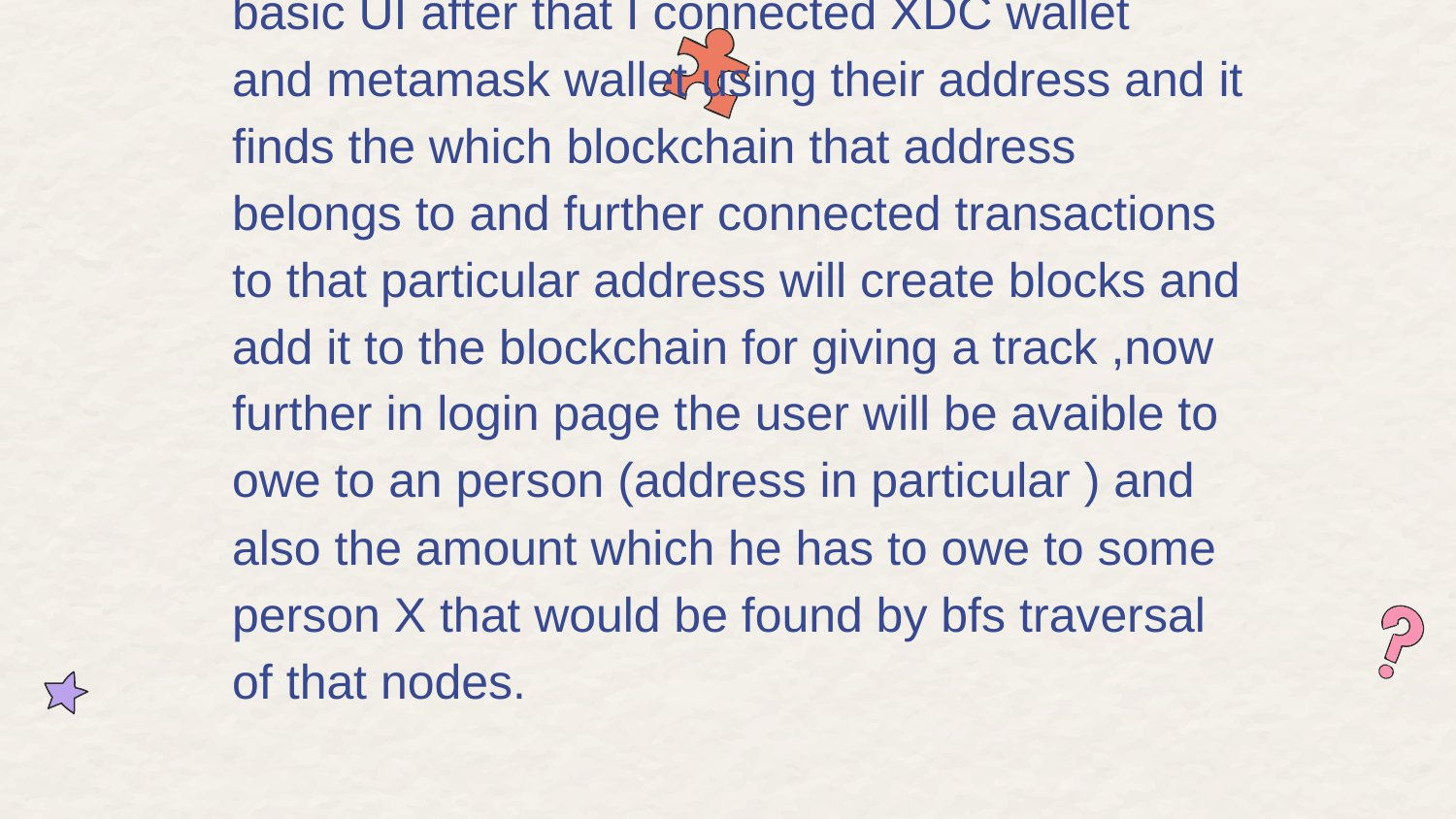

Building UI here I used XDC documentation for basic UI after that I connected XDC wallet
and metamask wallet using their address and it finds the which blockchain that address belongs to and further connected transactions to that particular address will create blocks and add it to the blockchain for giving a track ,now further in login page the user will be avaible to owe to an person (address in particular ) and also the amount which he has to owe to some person X that would be found by bfs traversal of that nodes.